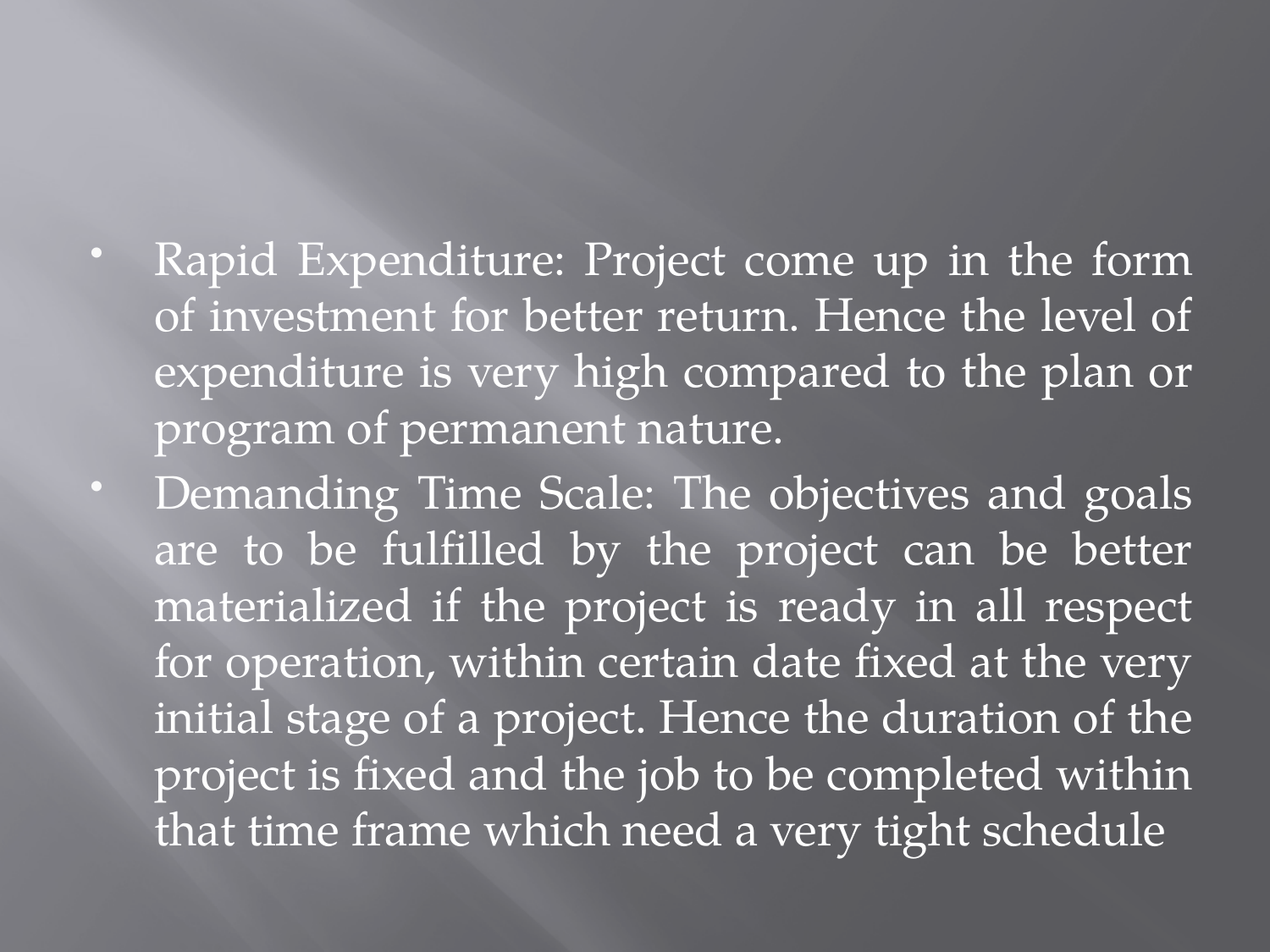

#
Rapid Expenditure: Project come up in the form of investment for better return. Hence the level of expenditure is very high compared to the plan or program of permanent nature.
Demanding Time Scale: The objectives and goals are to be fulfilled by the project can be better materialized if the project is ready in all respect for operation, within certain date fixed at the very initial stage of a project. Hence the duration of the project is fixed and the job to be completed within that time frame which need a very tight schedule